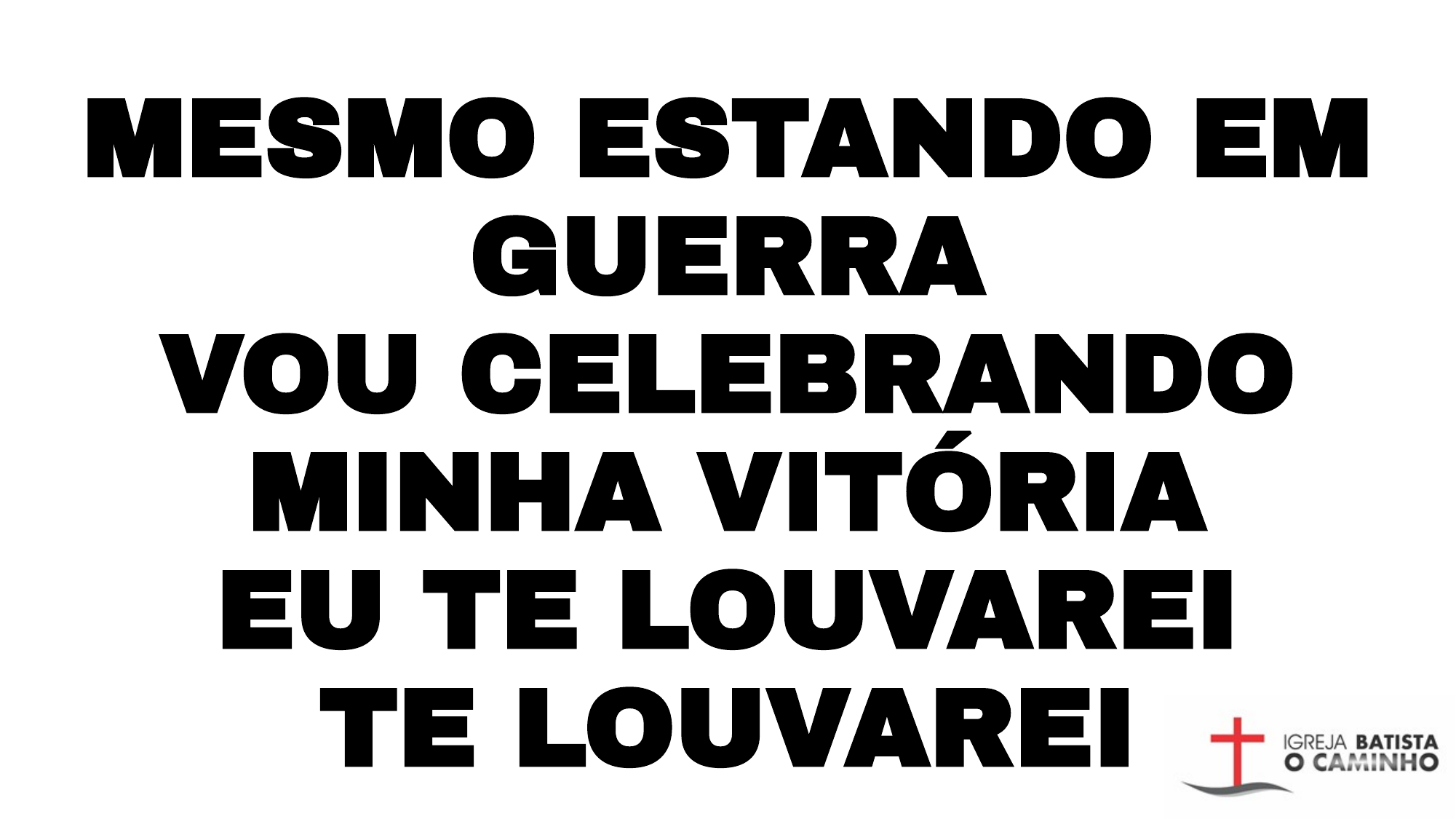

# MESMO ESTANDO EM GUERRA VOU CELEBRANDO MINHA VITÓRIA EU TE LOUVAREI TE LOUVAREI